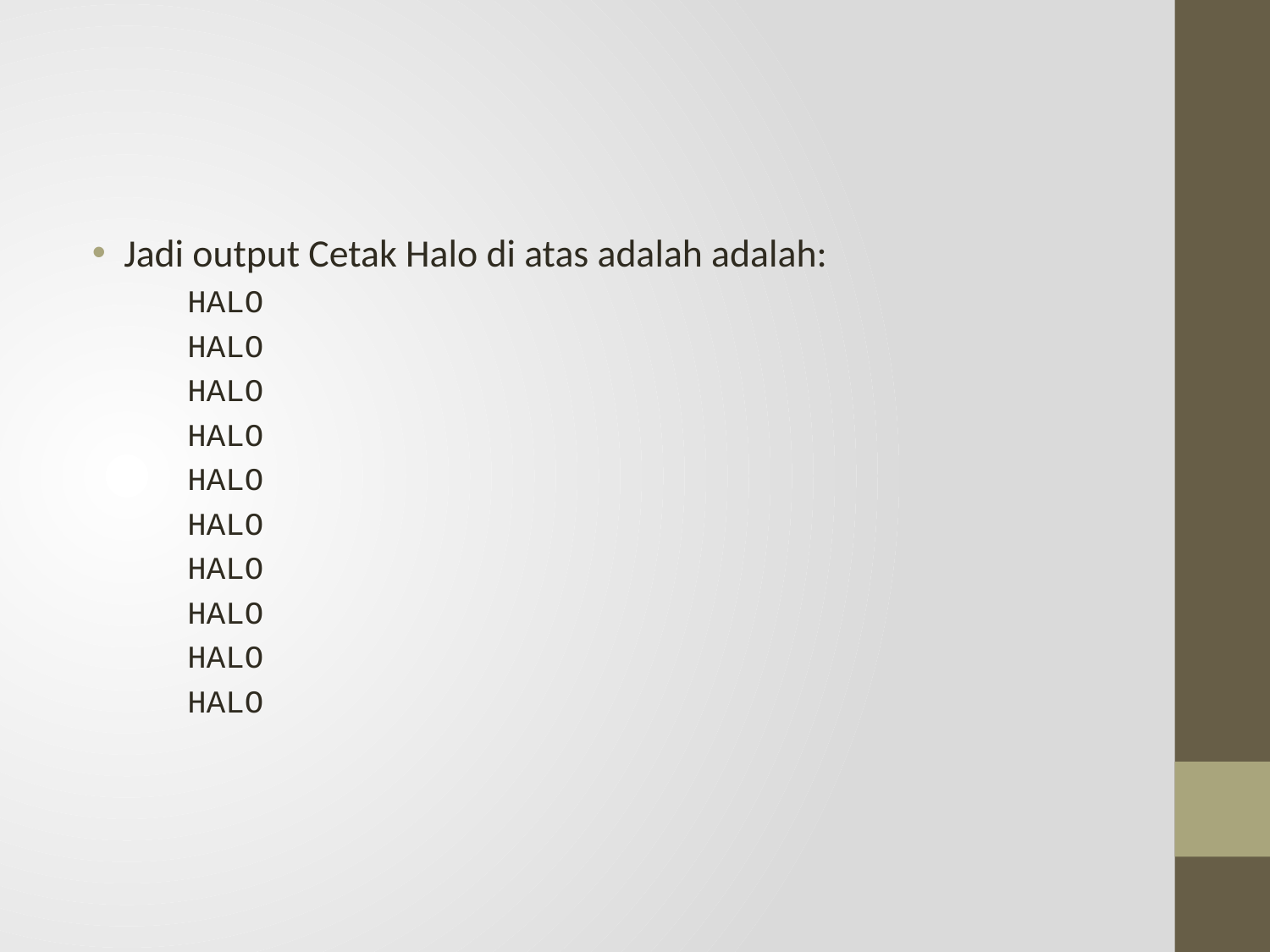

Jadi output Cetak Halo di atas adalah adalah:
HALO
HALO
HALO
HALO
HALO
HALO
HALO
HALO
HALO
HALO